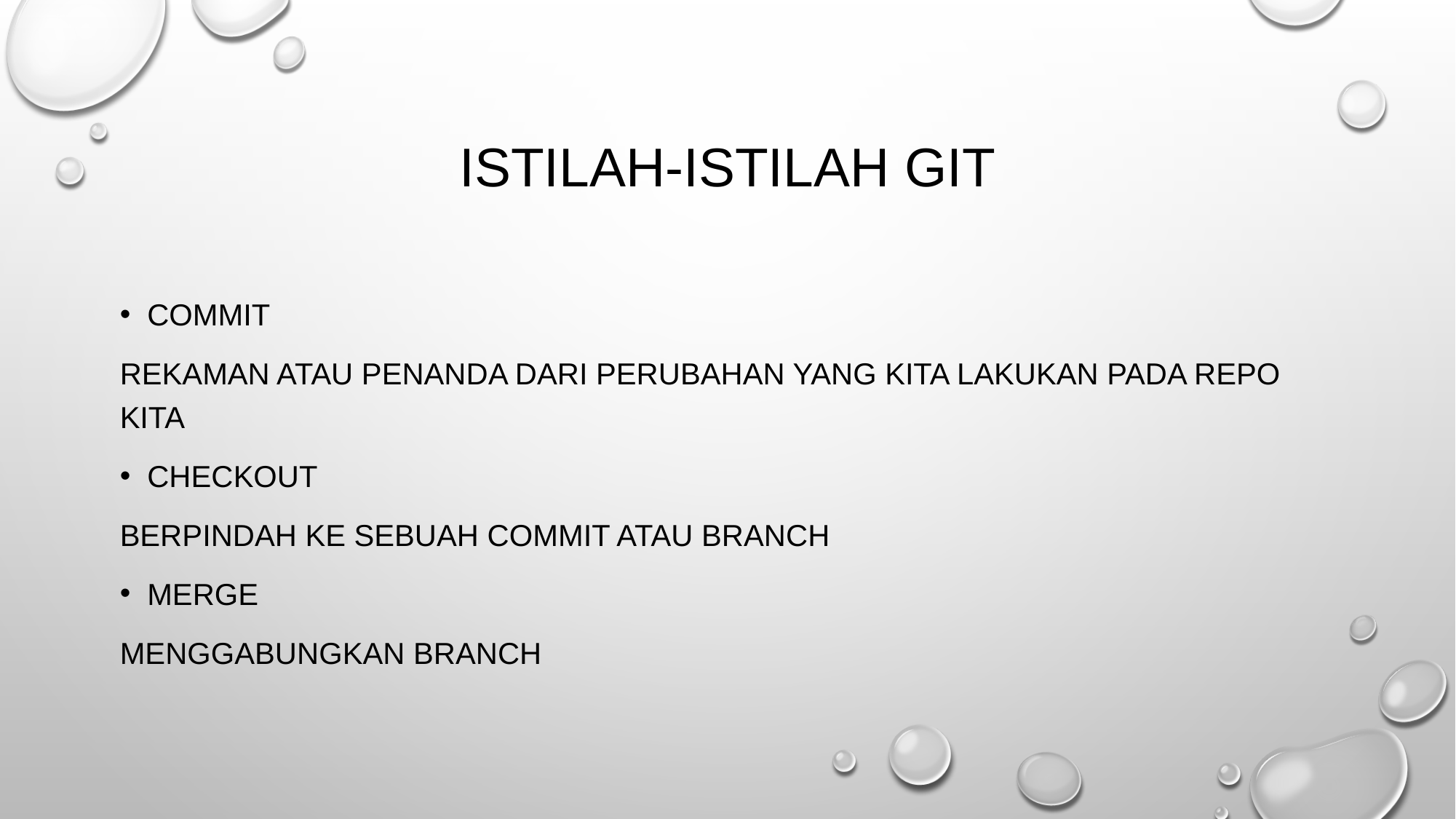

# Istilah-istilah git
Commit
Rekaman atau penanda dari perubahan yang kita lakukan pada repo kita
Checkout
Berpindah ke sebuah commit atau branch
Merge
Menggabungkan branch